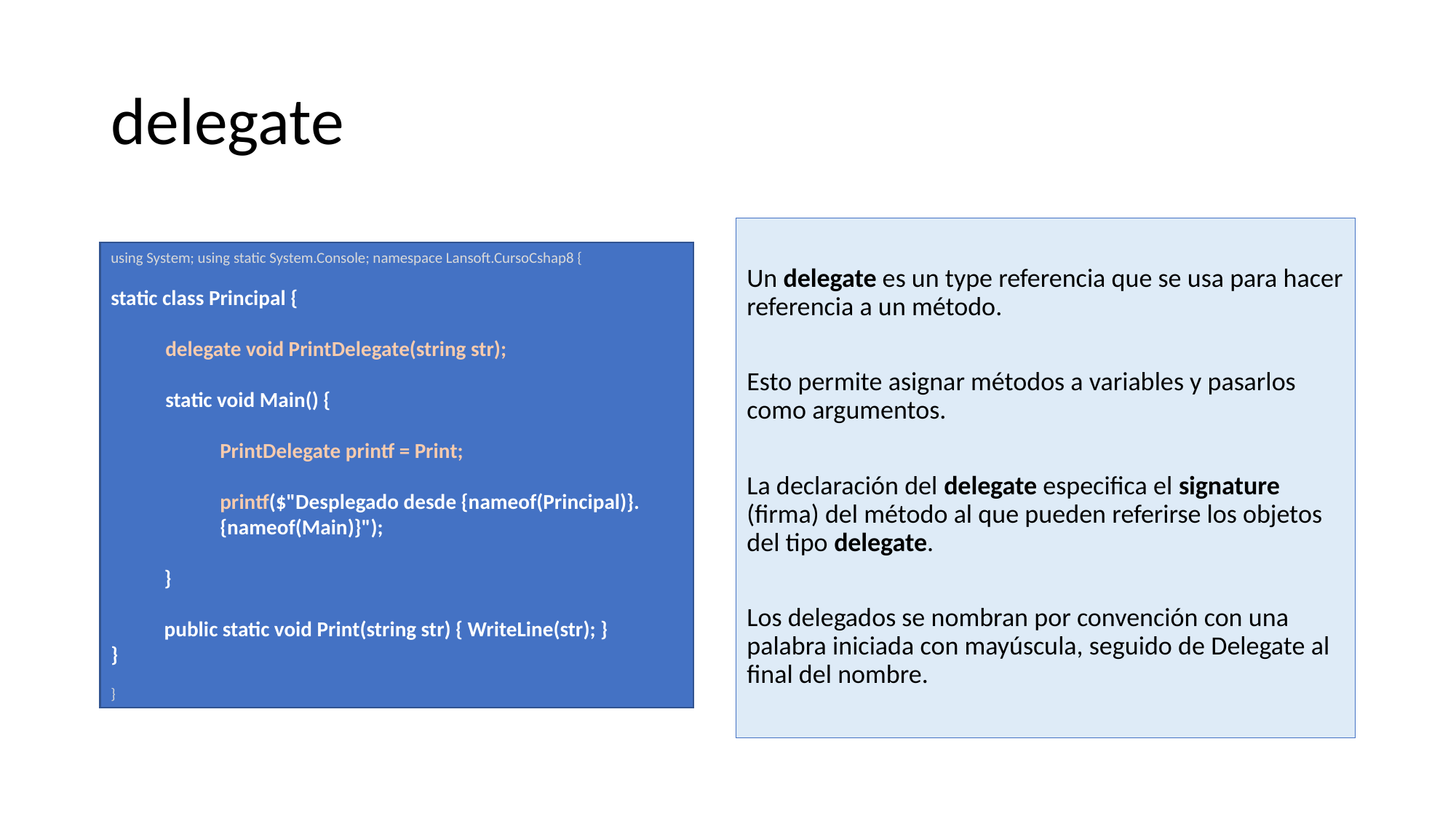

# delegate

Un delegate es un type referencia que se usa para hacer referencia a un método.

Esto permite asignar métodos a variables y pasarlos como argumentos.

La declaración del delegate especifica el signature (firma) del método al que pueden referirse los objetos del tipo delegate.

Los delegados se nombran por convención con una palabra iniciada con mayúscula, seguido de Delegate al final del nombre.

using System; using static System.Console; namespace Lansoft.CursoCshap8 {

static class Principal {

delegate void PrintDelegate(string str);

static void Main() {

	PrintDelegate printf = Print;

printf($"Desplegado desde {nameof(Principal)}.{nameof(Main)}");

}

public static void Print(string str) { WriteLine(str); }
}

}